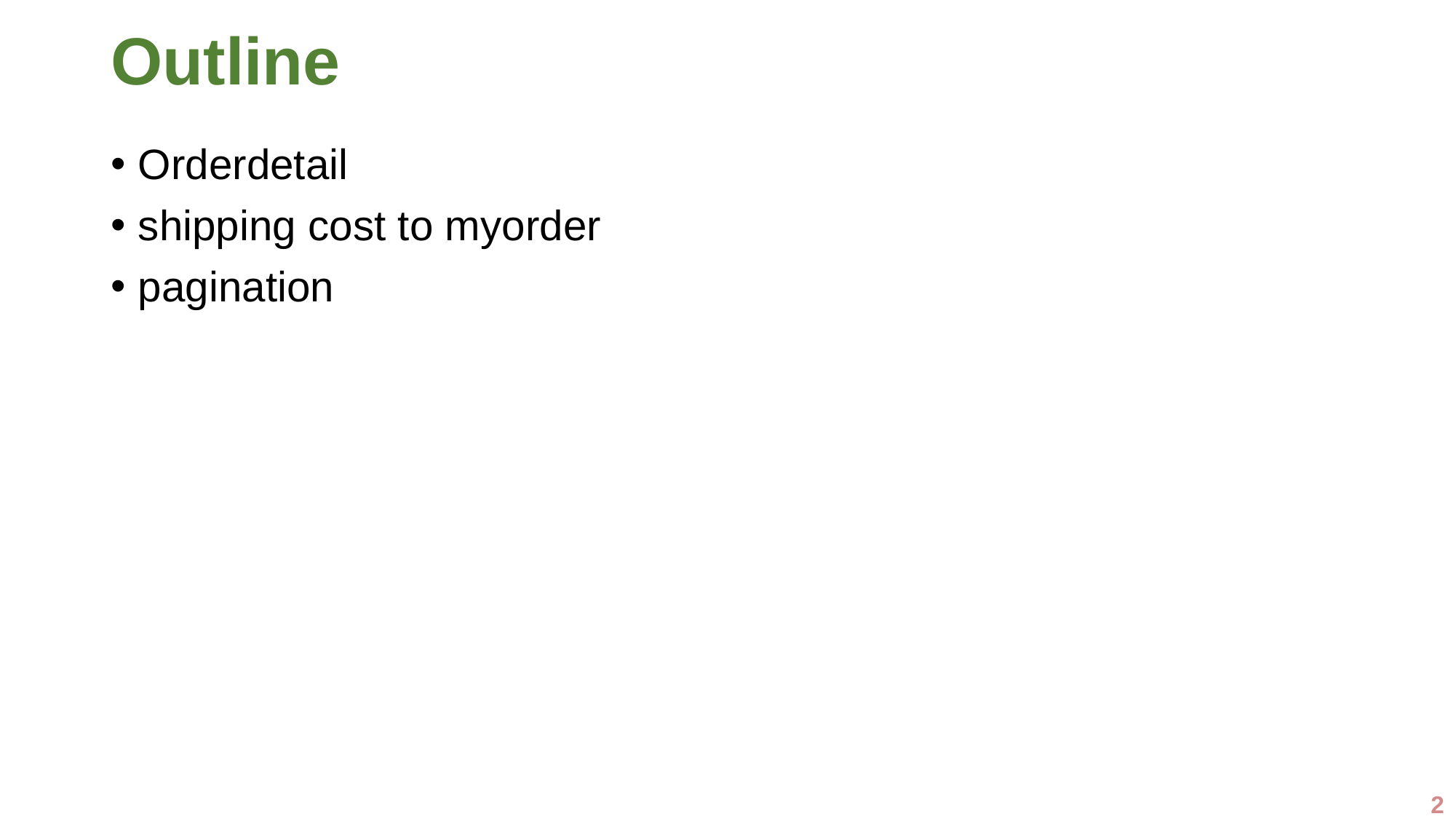

# Outline
Orderdetail
shipping cost to myorder
pagination
2